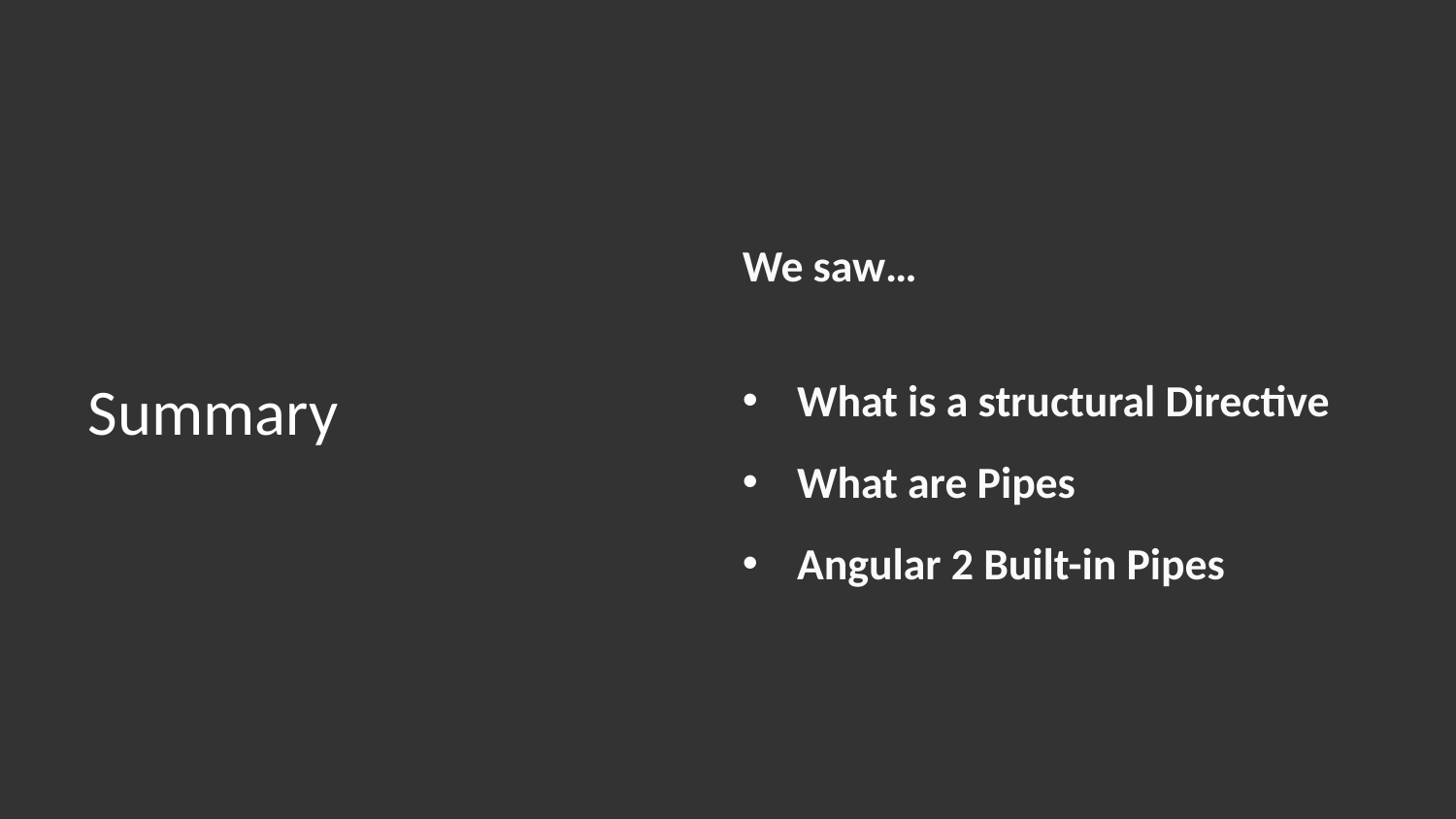

We saw…
What is a structural Directive
What are Pipes
Angular 2 Built-in Pipes
# Summary